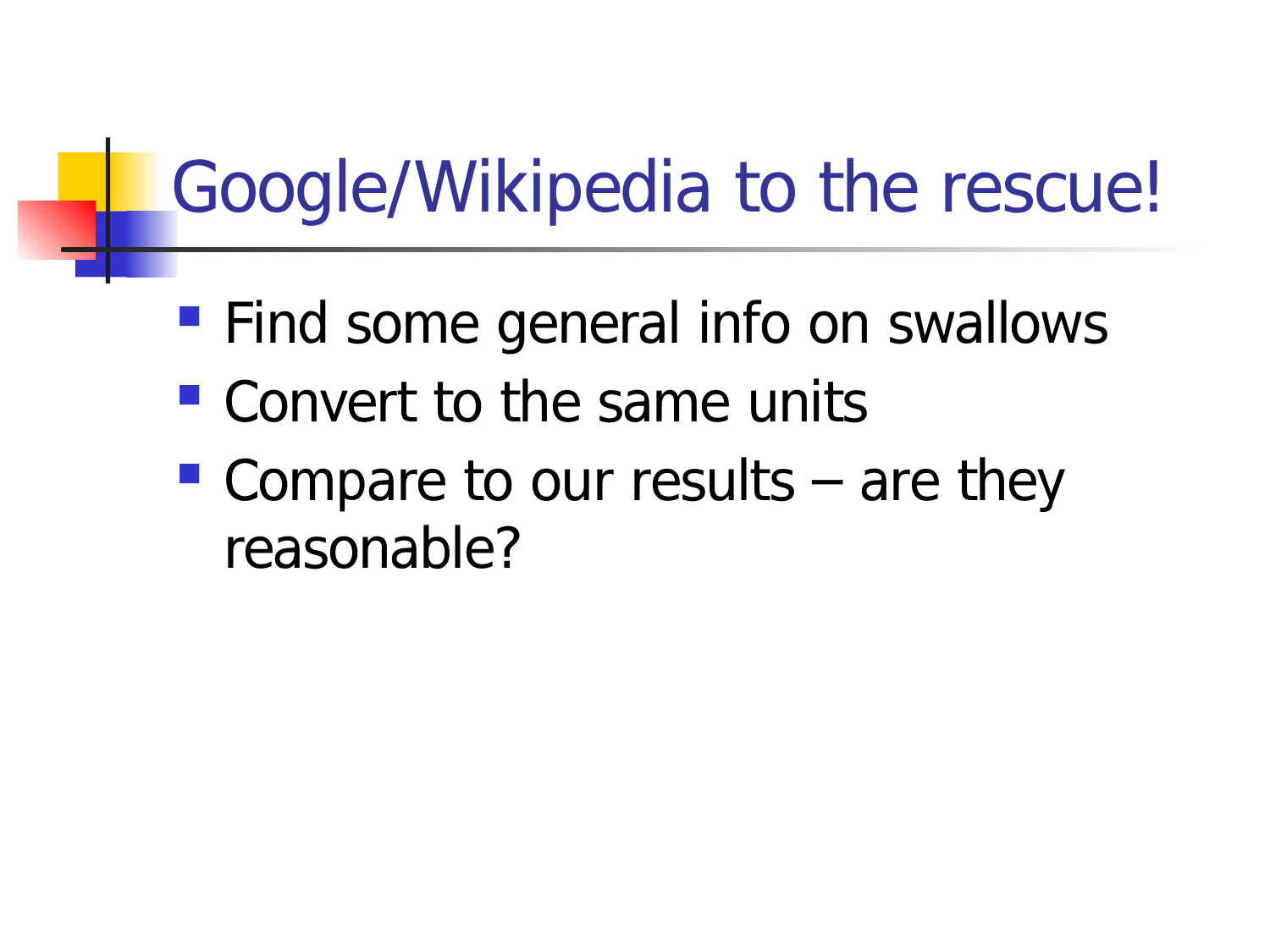

# Google/Wikipedia to the rescue!
Find some general info on swallows
Convert to the same units
Compare to our results – are they reasonable?